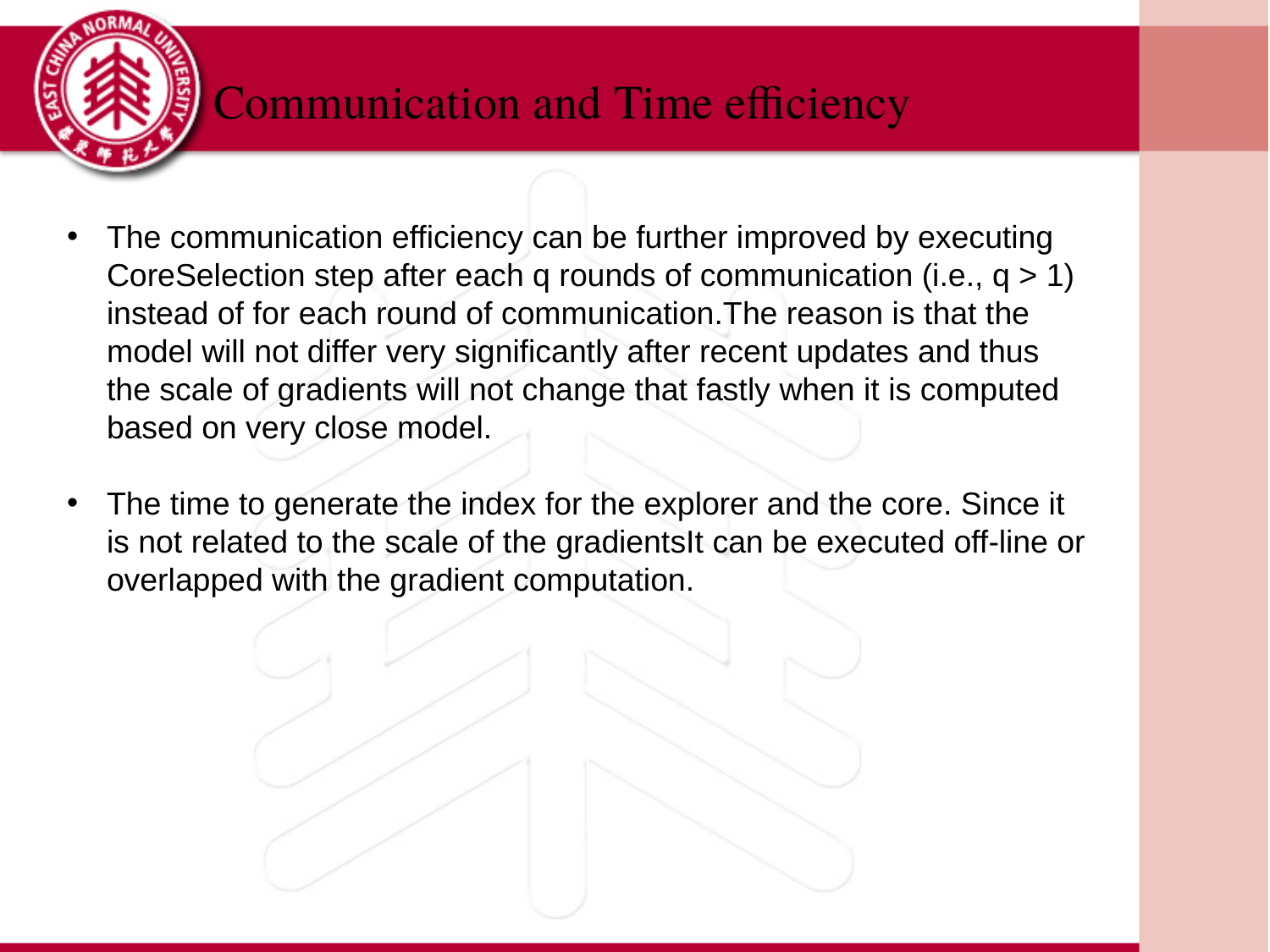

Communication and Time efficiency
The communication efficiency can be further improved by executing CoreSelection step after each q rounds of communication (i.e., q > 1) instead of for each round of communication.The reason is that the model will not differ very significantly after recent updates and thus the scale of gradients will not change that fastly when it is computed based on very close model.

The time to generate the index for the explorer and the core. Since it is not related to the scale of the gradientsIt can be executed off-line or overlapped with the gradient computation.